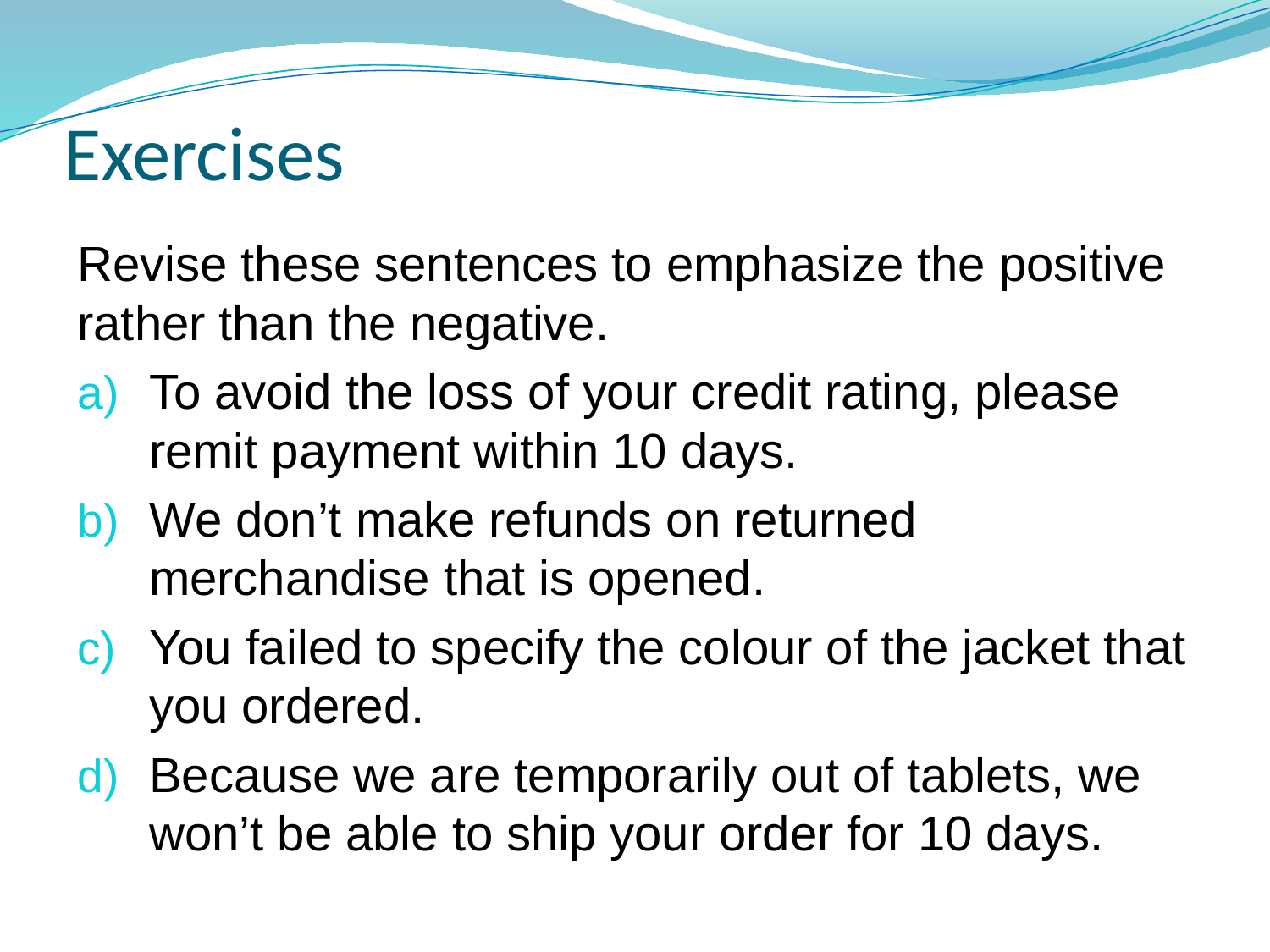

# Exercises
Revise these sentences to emphasize the positive rather than the negative.
To avoid the loss of your credit rating, please remit payment within 10 days.
We don’t make refunds on returned merchandise that is opened.
You failed to specify the colour of the jacket that you ordered.
Because we are temporarily out of tablets, we won’t be able to ship your order for 10 days.